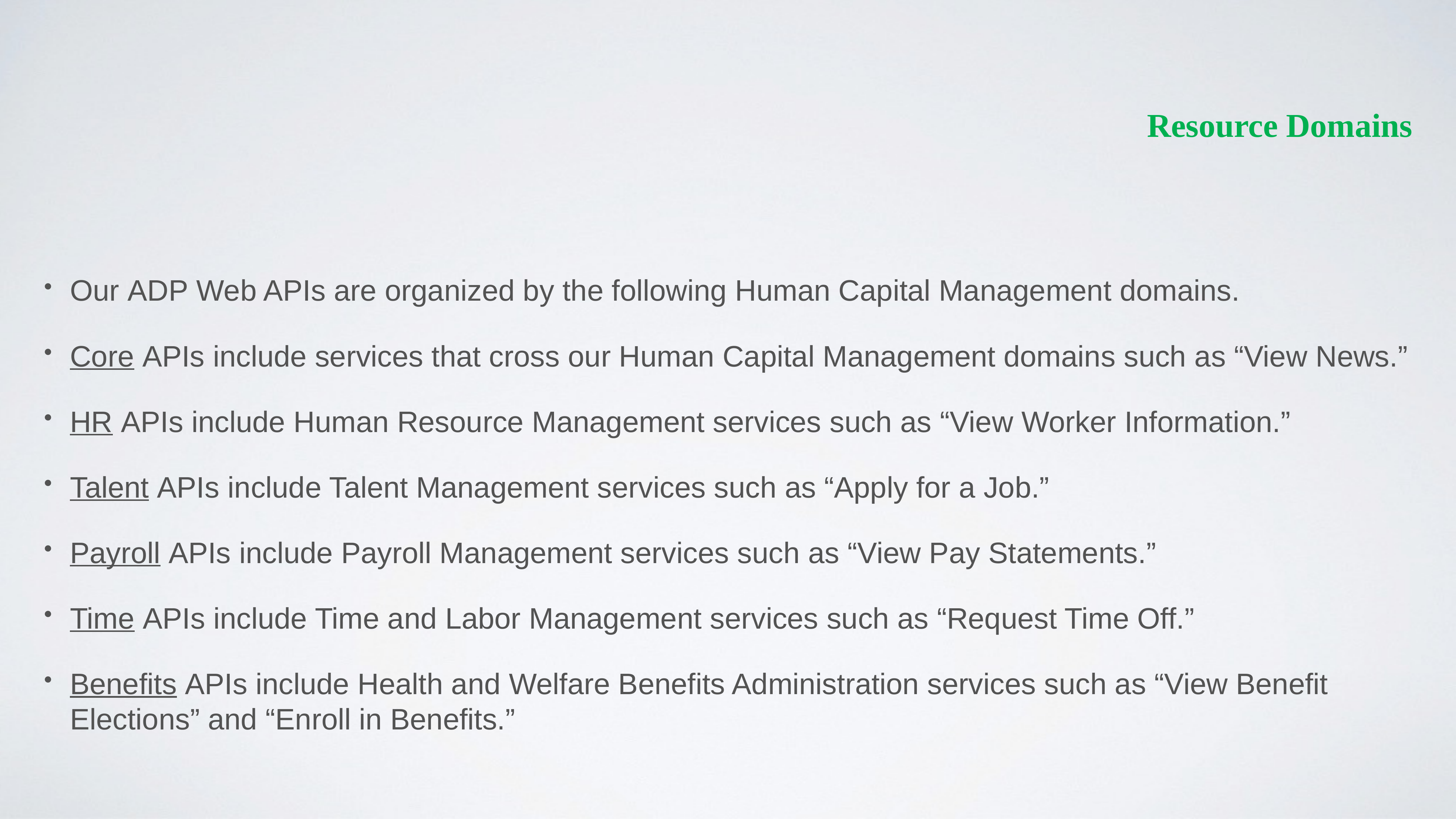

# Resource Domains
Our ADP Web APIs are organized by the following Human Capital Management domains.
Core APIs include services that cross our Human Capital Management domains such as “View News.”
HR APIs include Human Resource Management services such as “View Worker Information.”
Talent APIs include Talent Management services such as “Apply for a Job.”
Payroll APIs include Payroll Management services such as “View Pay Statements.”
Time APIs include Time and Labor Management services such as “Request Time Off.”
Benefits APIs include Health and Welfare Benefits Administration services such as “View Benefit Elections” and “Enroll in Benefits.”